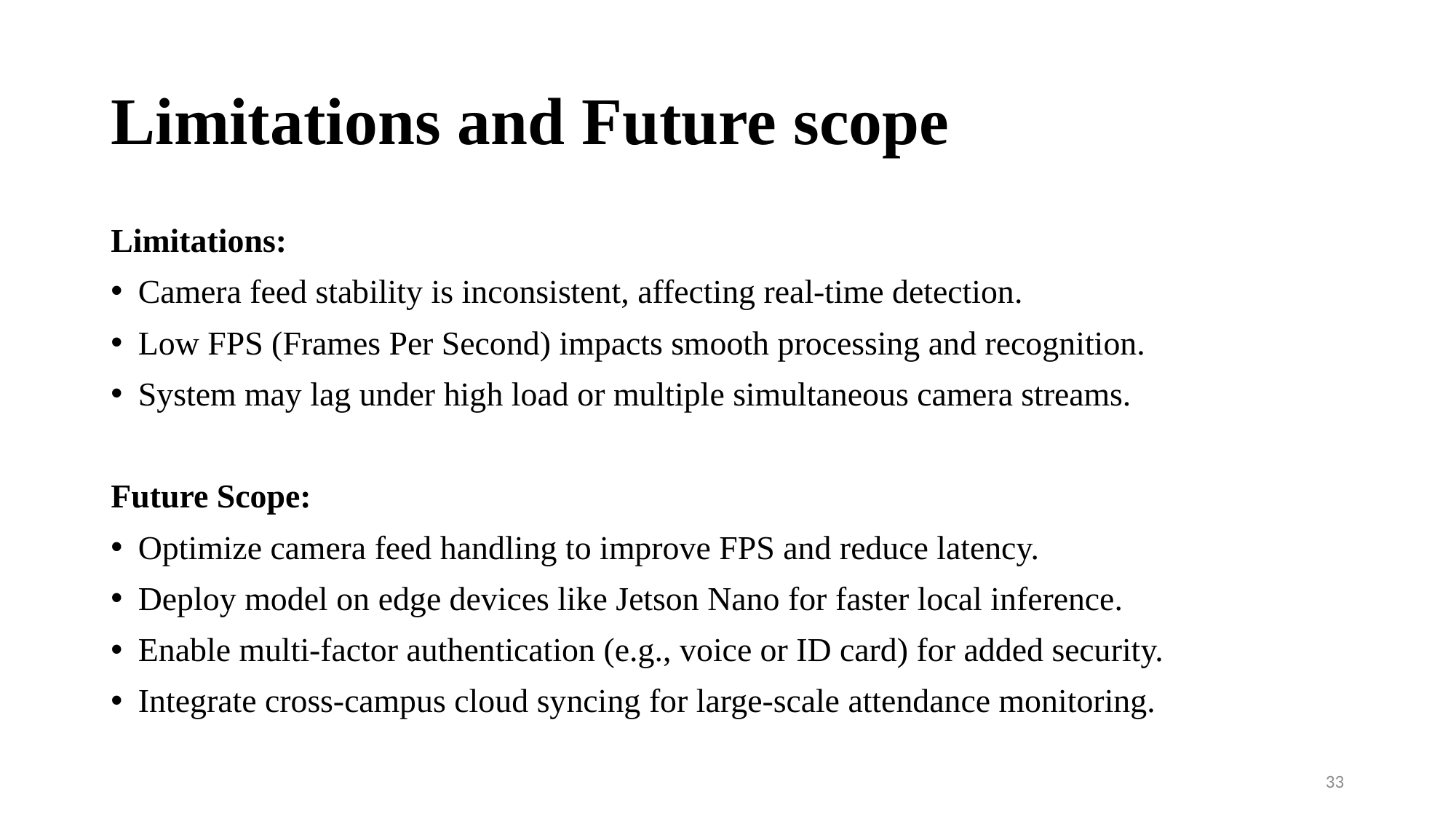

# Limitations and Future scope
Limitations:
Camera feed stability is inconsistent, affecting real-time detection.
Low FPS (Frames Per Second) impacts smooth processing and recognition.
System may lag under high load or multiple simultaneous camera streams.

Future Scope:
Optimize camera feed handling to improve FPS and reduce latency.
Deploy model on edge devices like Jetson Nano for faster local inference.
Enable multi-factor authentication (e.g., voice or ID card) for added security.
Integrate cross-campus cloud syncing for large-scale attendance monitoring.
33